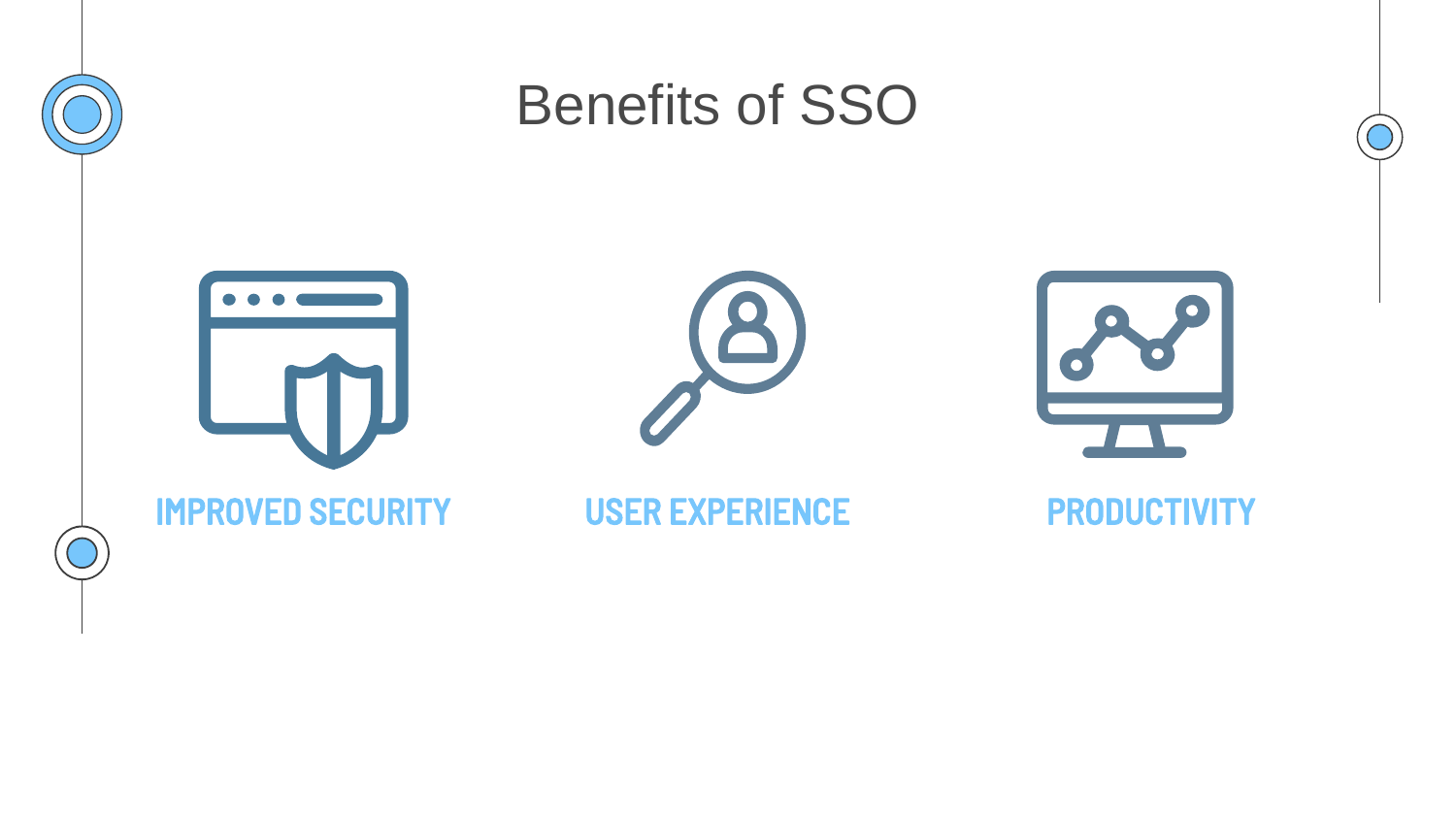

# Benefits of SSO

IMPROVED SECURITY
USER EXPERIENCE
PRODUCTIVITY